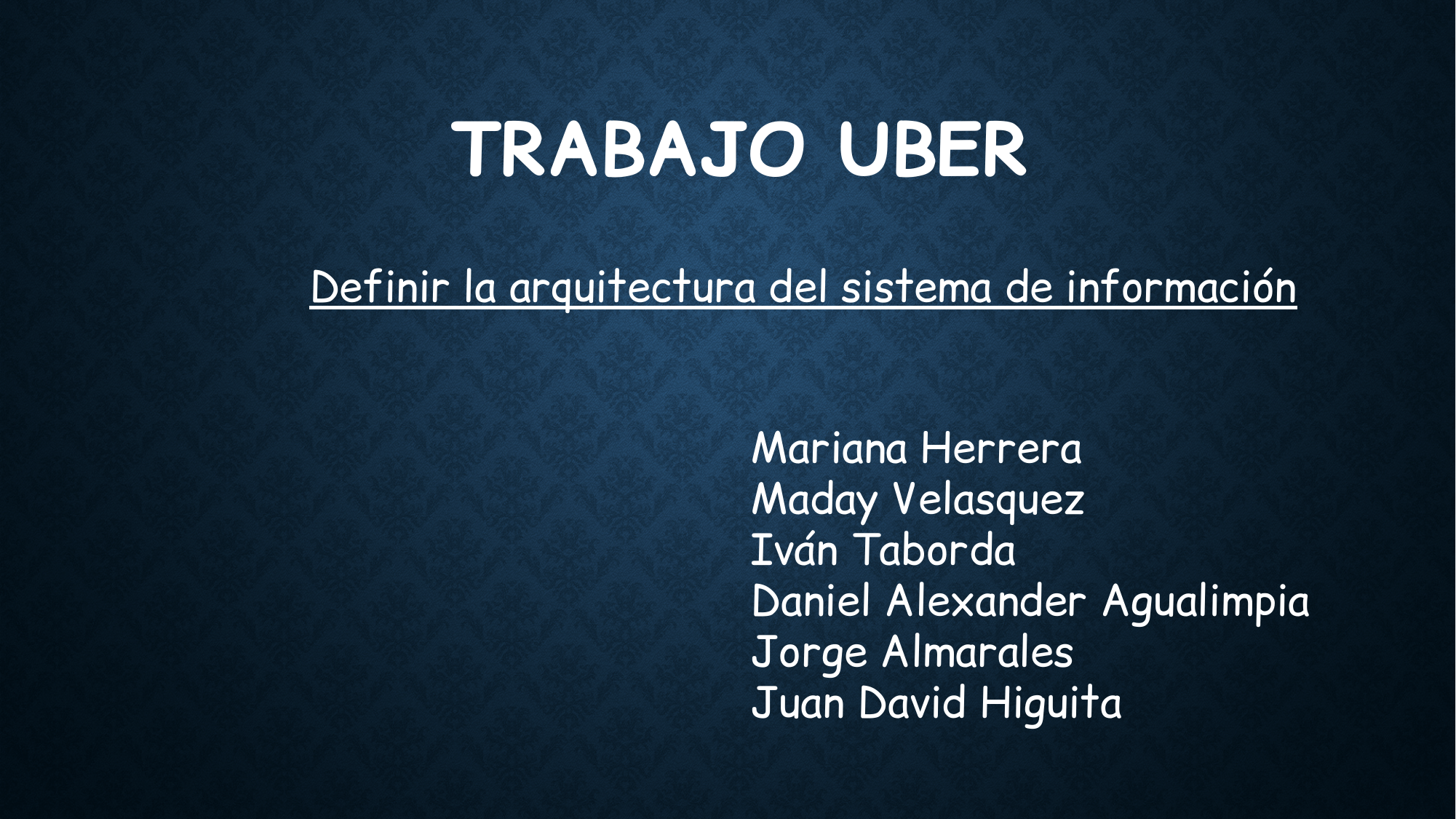

# TRABAJO UBER
Definir la arquitectura del sistema de información
Mariana Herrera
Maday Velasquez
Iván Taborda
Daniel Alexander Agualimpia
Jorge Almarales
Juan David Higuita